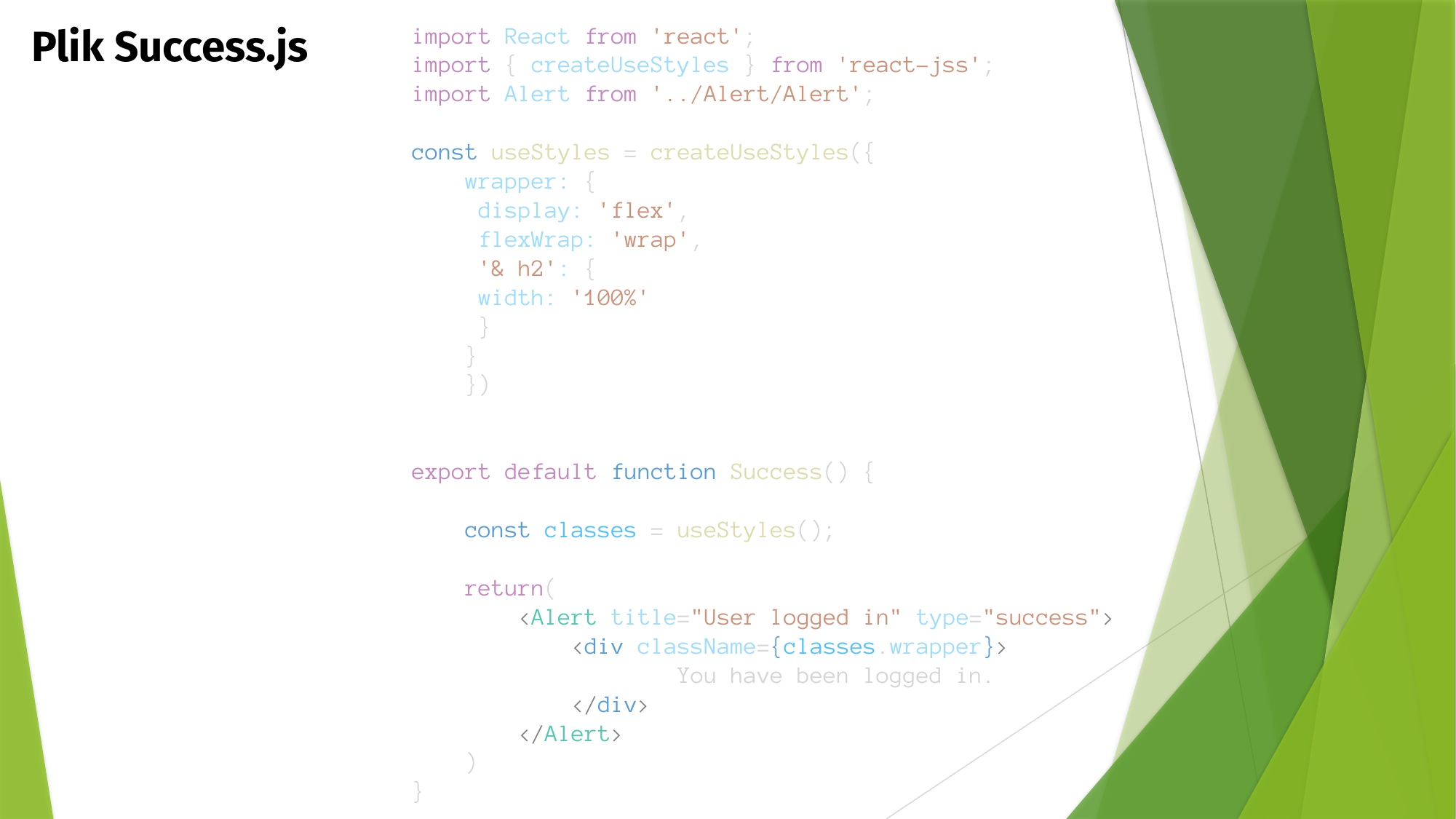

Plik Success.js
import React from 'react';
import { createUseStyles } from 'react-jss';
import Alert from '../Alert/Alert';
const useStyles = createUseStyles({
    wrapper: {
     display: 'flex',
     flexWrap: 'wrap',
     '& h2': {
     width: '100%'
     }
    }
    })

export default function Success() {

    const classes = useStyles();
    return(
        <Alert title="User logged in" type="success">
            <div className={classes.wrapper}>
                    You have been logged in.
            </div>
        </Alert>
    )
}